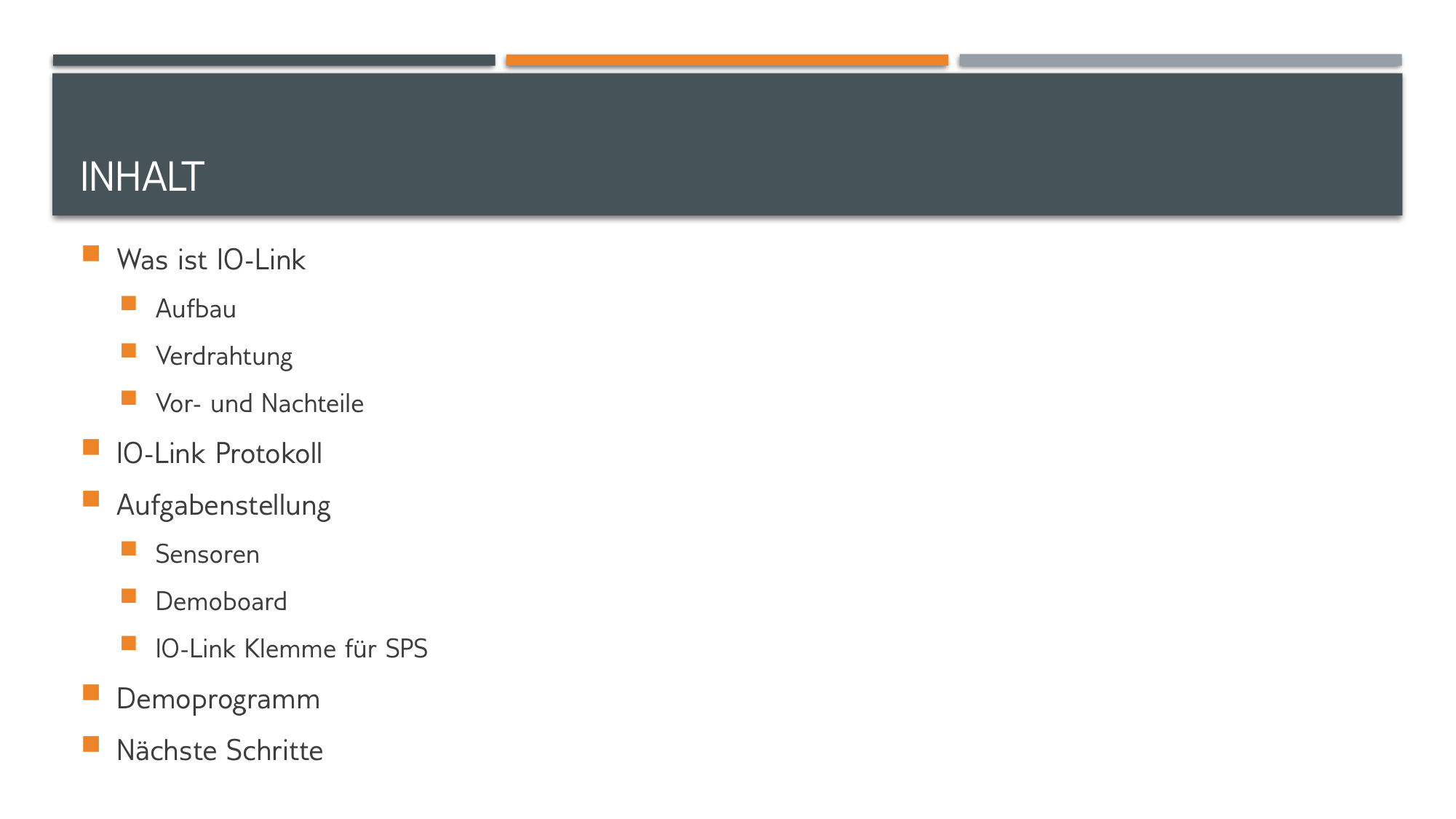

# Inhalt
Was ist IO-Link
Aufbau
Verdrahtung
Vor- und Nachteile
IO-Link Protokoll
Aufgabenstellung
Sensoren
Demoboard
IO-Link Klemme für SPS
Demoprogramm
Nächste Schritte